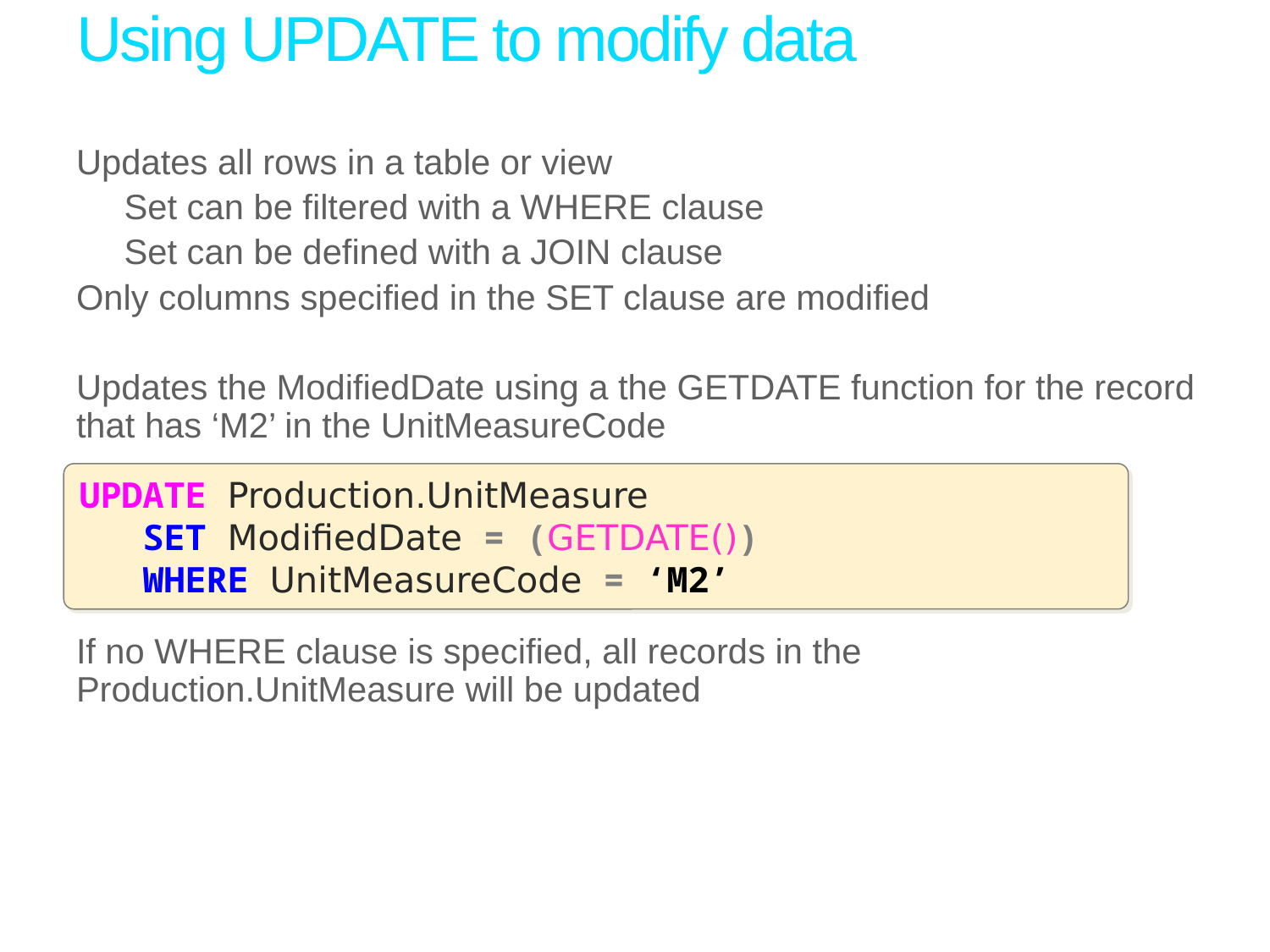

# Using UPDATE to modify data
Updates all rows in a table or view
Set can be filtered with a WHERE clause
Set can be defined with a JOIN clause
Only columns specified in the SET clause are modified

Updates the ModifiedDate using a the GETDATE function for the record that has ‘M2’ in the UnitMeasureCode

If no WHERE clause is specified, all records in the Production.UnitMeasure will be updated
UPDATE Production.UnitMeasure
   SET ModifiedDate = (GETDATE())
   WHERE UnitMeasureCode = ‘M2’